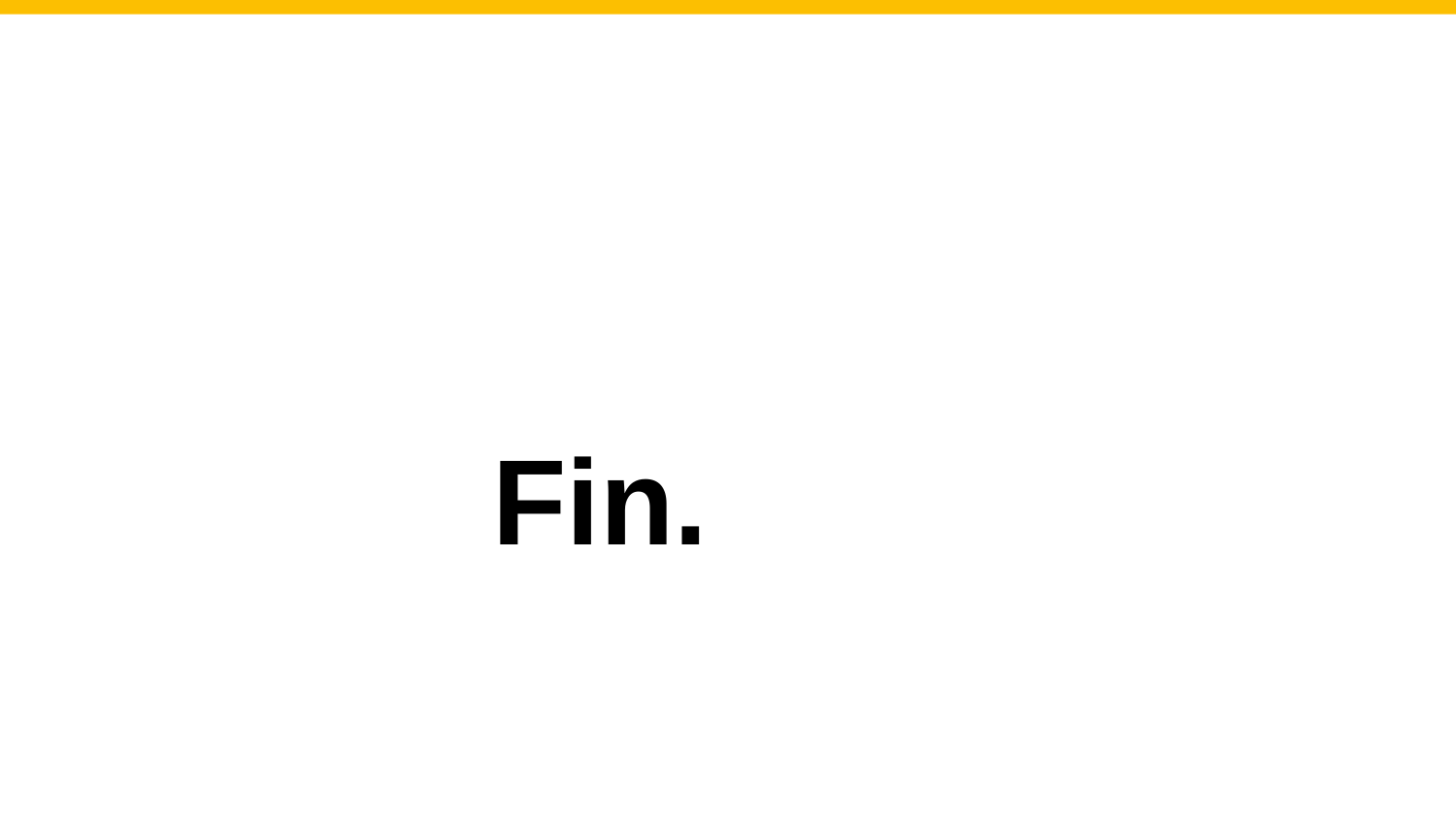

Fin.
Real-time notifications
Efficient rebooking procedures
Collaborate with network providers for a seamless experience